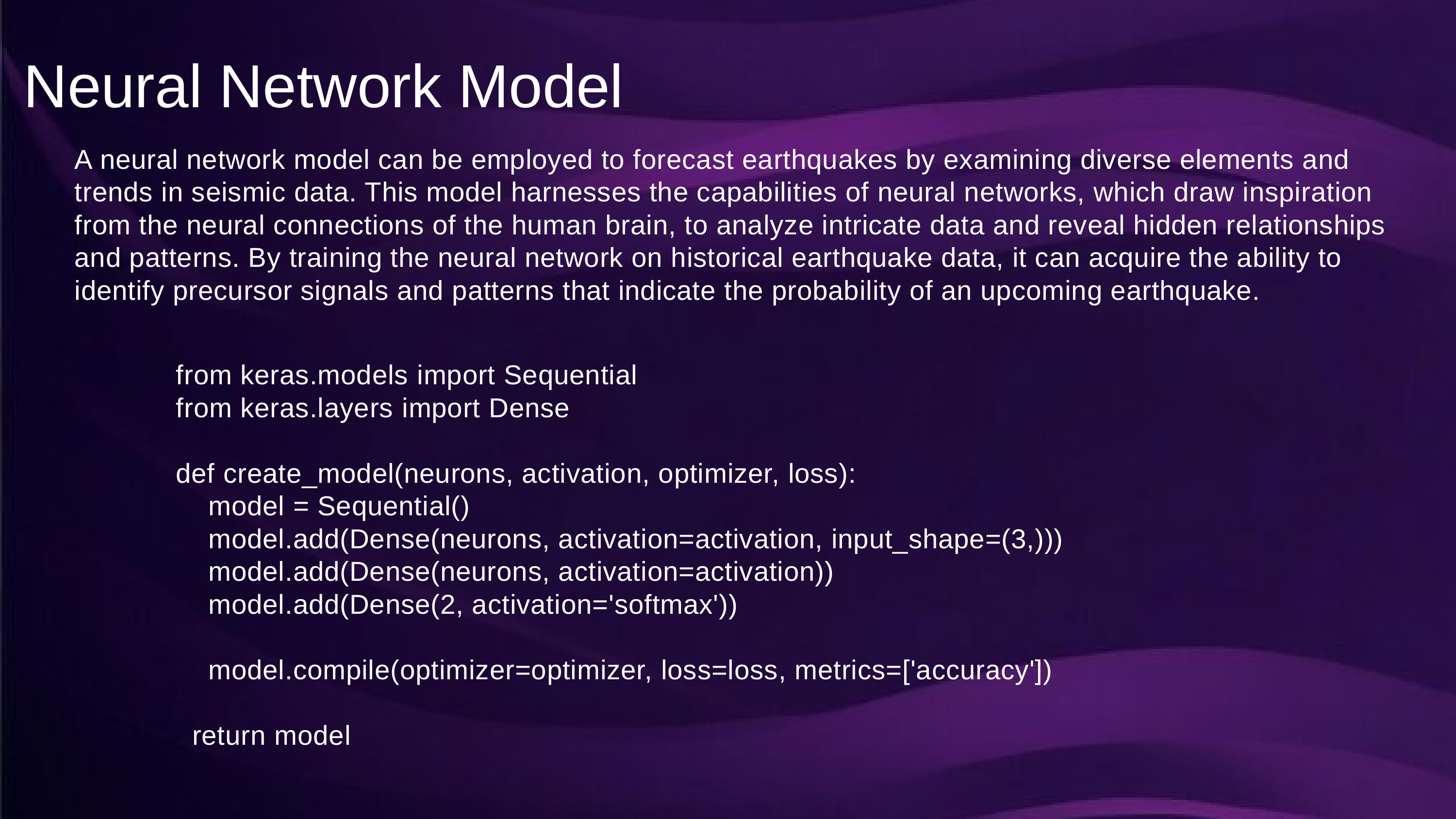

Neural Network Model
A neural network model can be employed to forecast earthquakes by examining diverse elements and trends in seismic data. This model harnesses the capabilities of neural networks, which draw inspiration from the neural connections of the human brain, to analyze intricate data and reveal hidden relationships and patterns. By training the neural network on historical earthquake data, it can acquire the ability to identify precursor signals and patterns that indicate the probability of an upcoming earthquake.
from keras.models import Sequential
from keras.layers import Dense

def create_model(neurons, activation, optimizer, loss):
    model = Sequential()
    model.add(Dense(neurons, activation=activation, input_shape=(3,)))
    model.add(Dense(neurons, activation=activation))
    model.add(Dense(2, activation='softmax'))

    model.compile(optimizer=optimizer, loss=loss, metrics=['accuracy'])

  return model